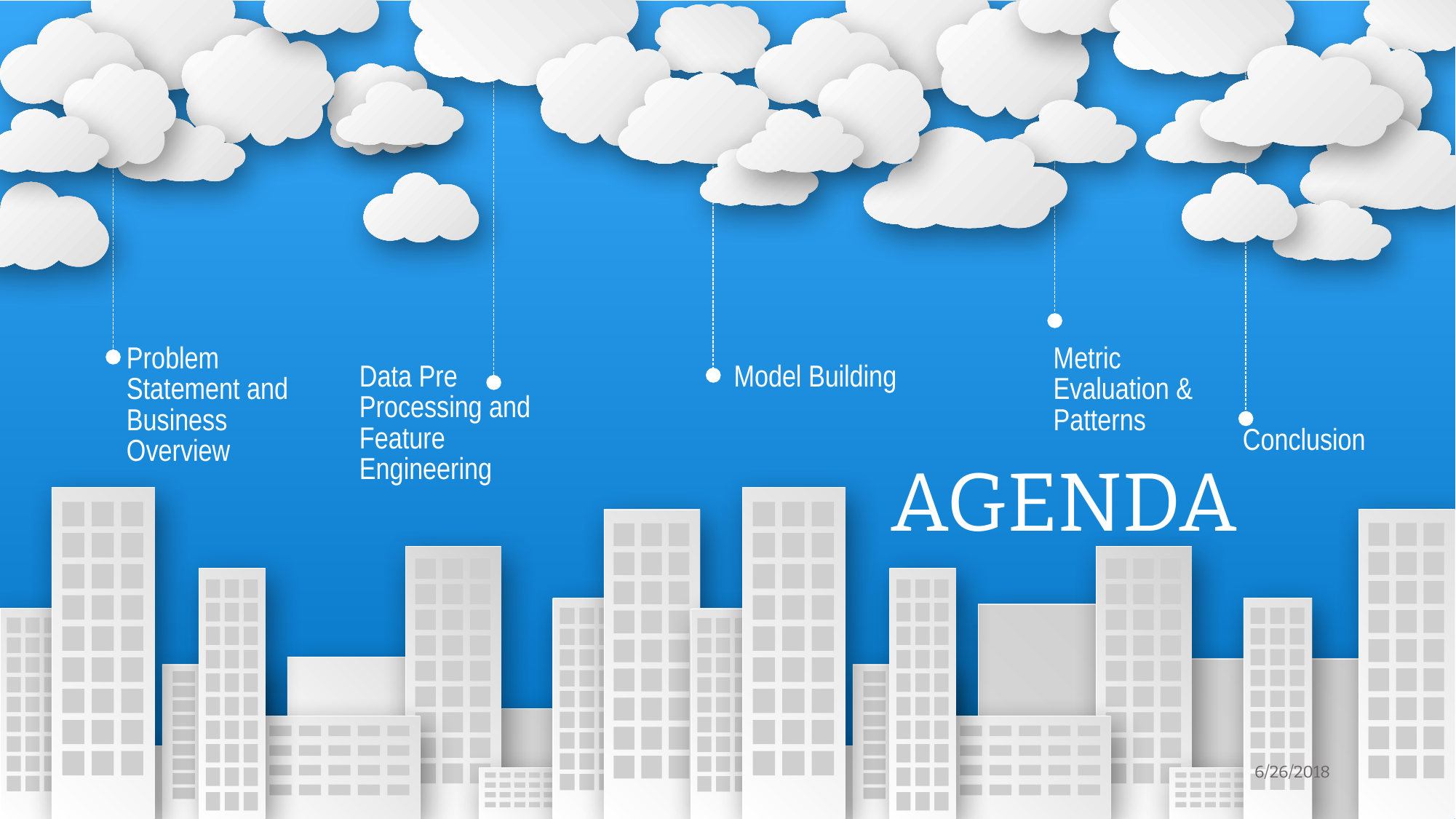

Slide 1

# V

Problem Statement and Business Overview
Metric Evaluation & Patterns
Data Pre Processing and Feature Engineering
Model Building
Conclusion
AGENDA

Made By Abhilash Reddy Y For Ilios Power
6/26/2018
2